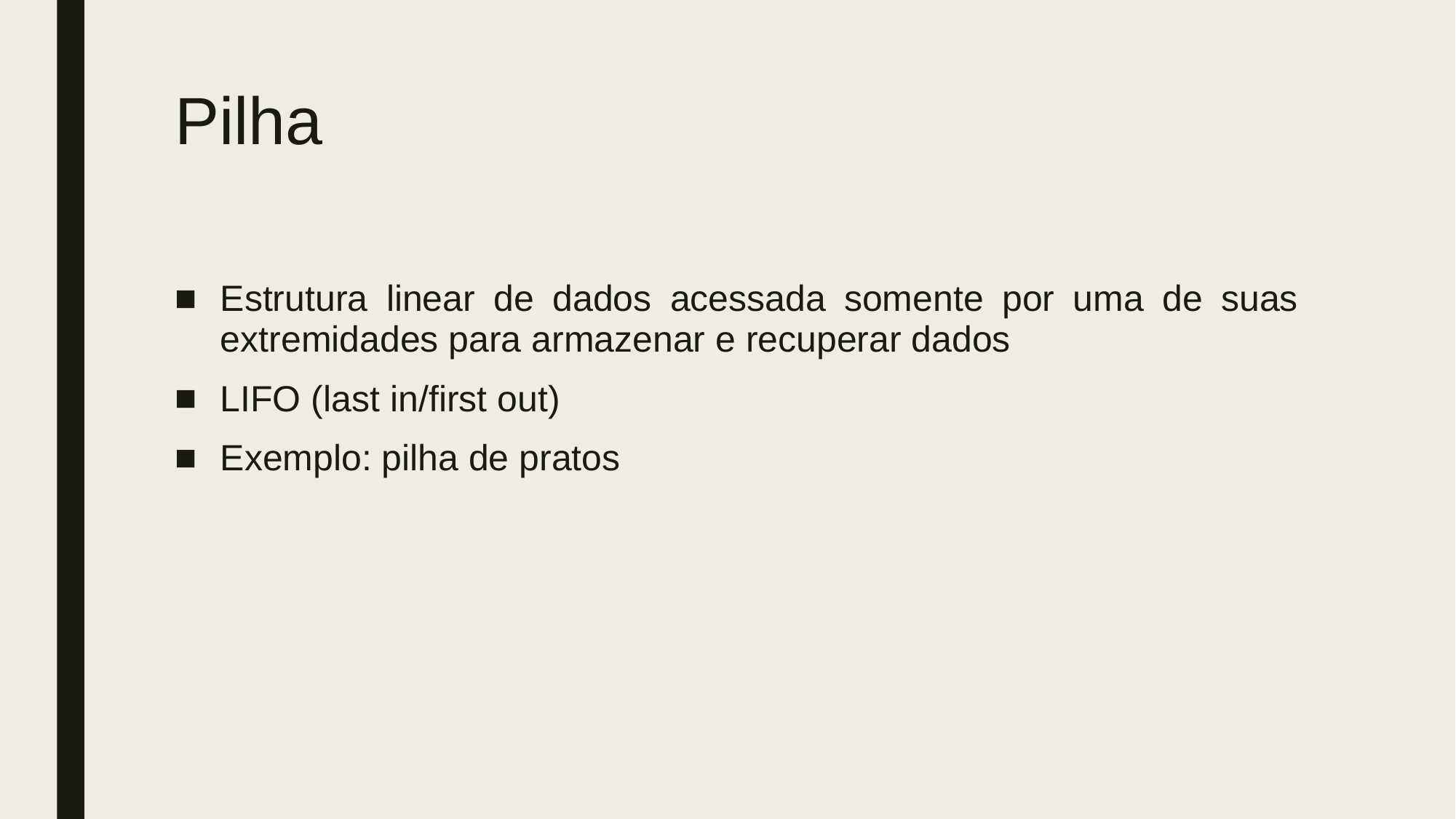

# Pilha
Estrutura linear de dados acessada somente por uma de suas extremidades para armazenar e recuperar dados
LIFO (last in/first out)
Exemplo: pilha de pratos